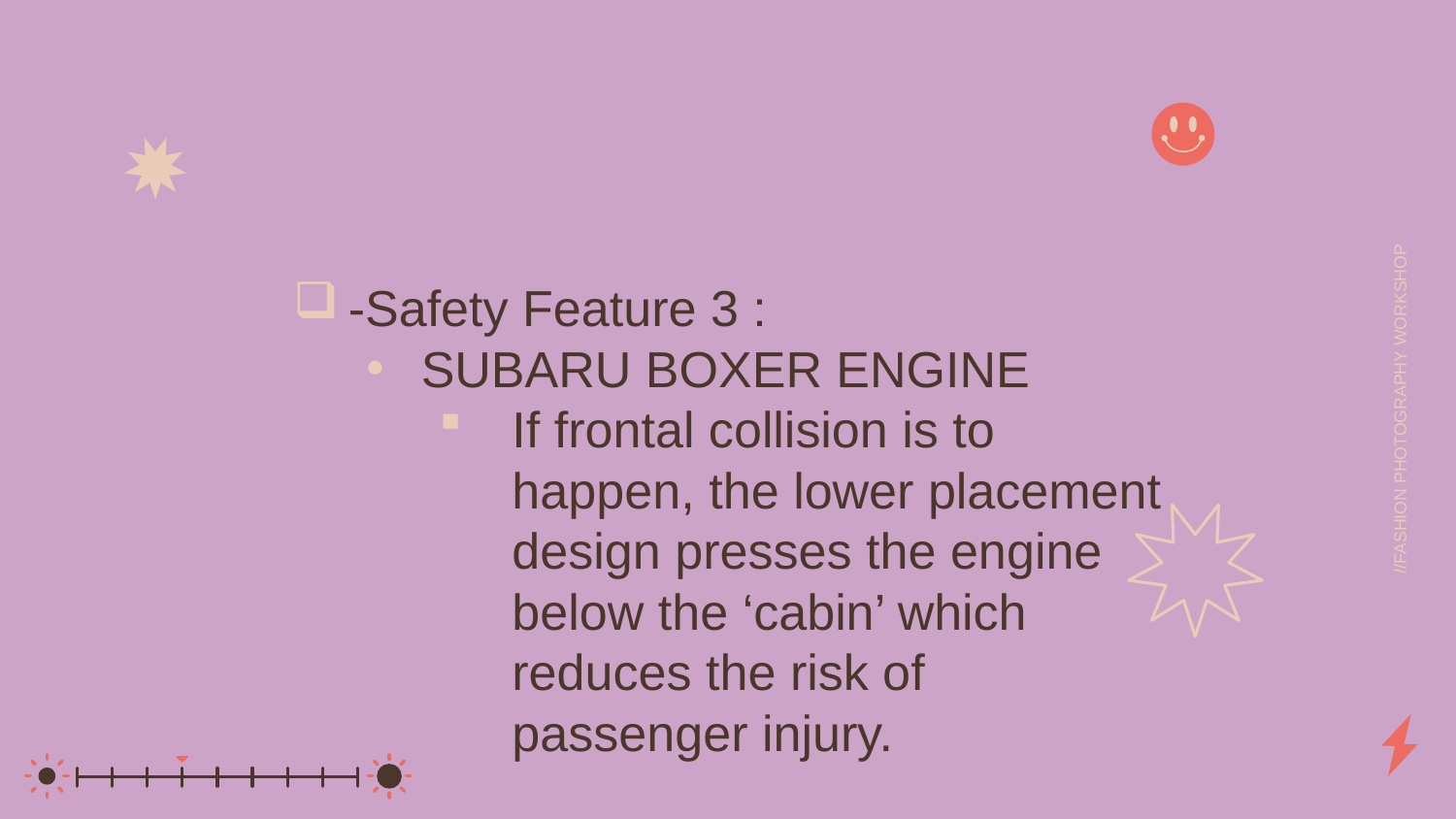

-Safety Feature 3 :
SUBARU BOXER ENGINE
If frontal collision is to happen, the lower placement design presses the engine below the ‘cabin’ which reduces the risk of passenger injury.
//FASHION PHOTOGRAPHY WORKSHOP